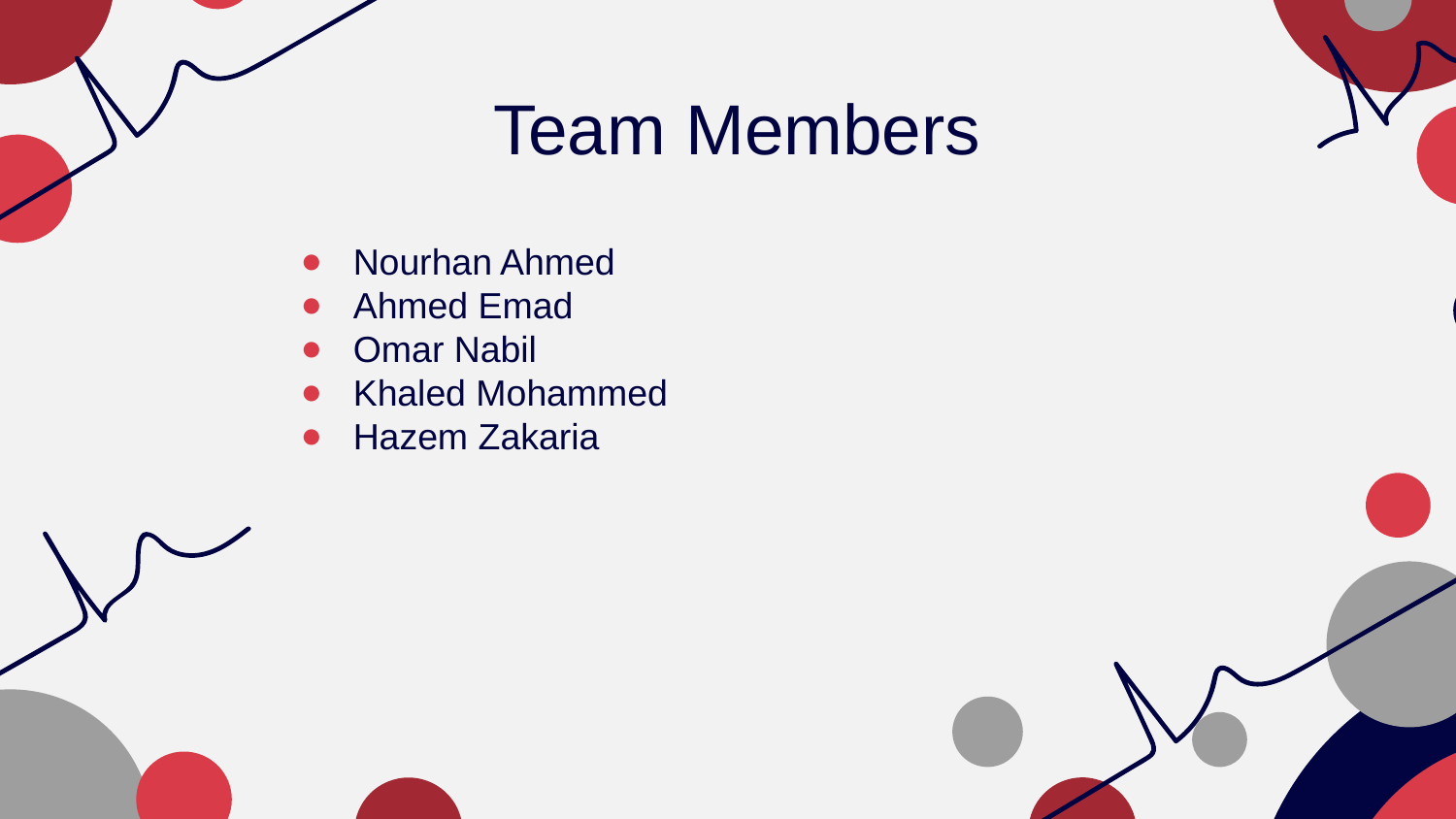

# Team Members
Nourhan Ahmed
Ahmed Emad
Omar Nabil
Khaled Mohammed
Hazem Zakaria